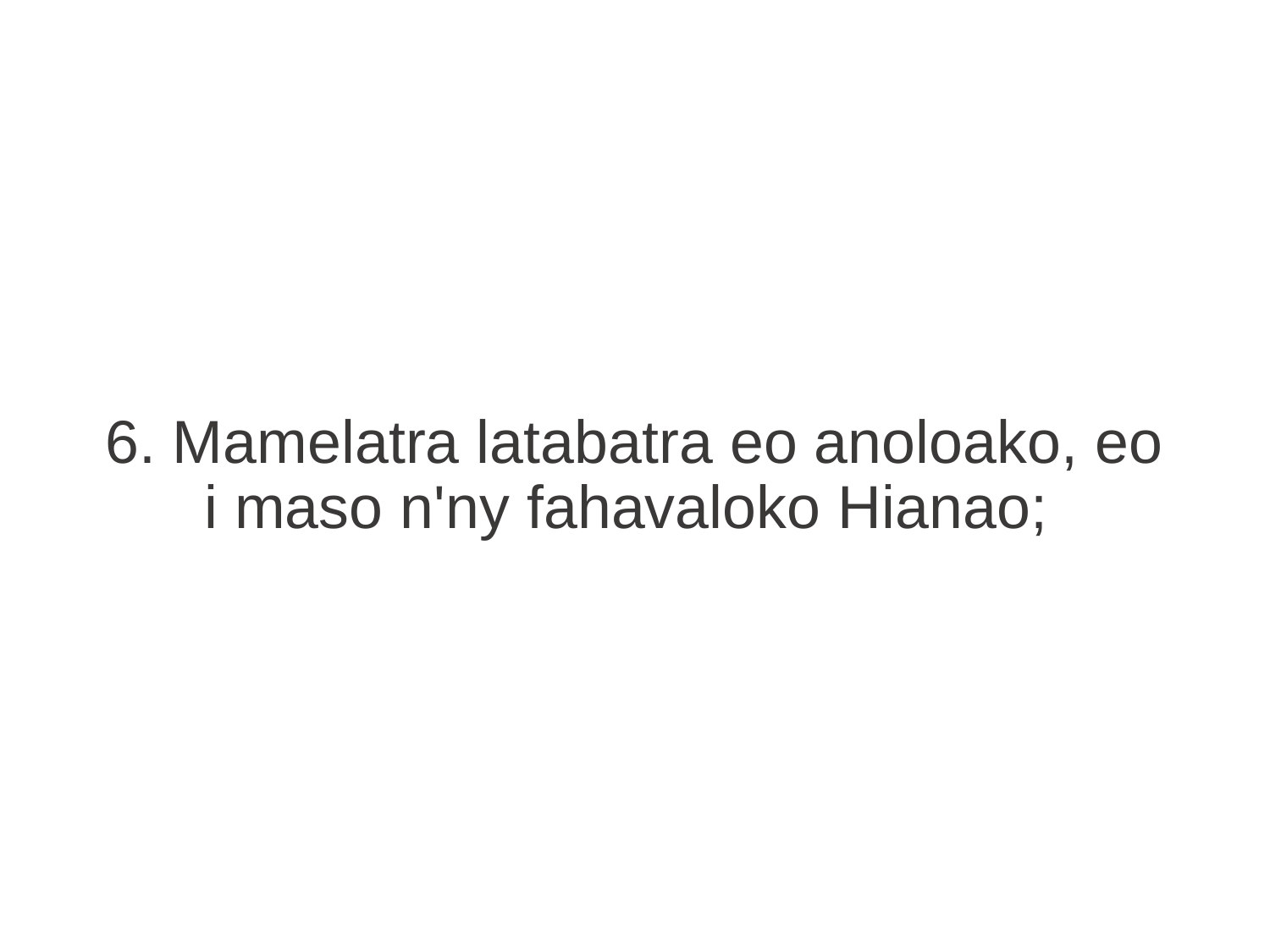

6. Mamelatra latabatra eo anoloako, eo
i maso n'ny fahavaloko Hianao;